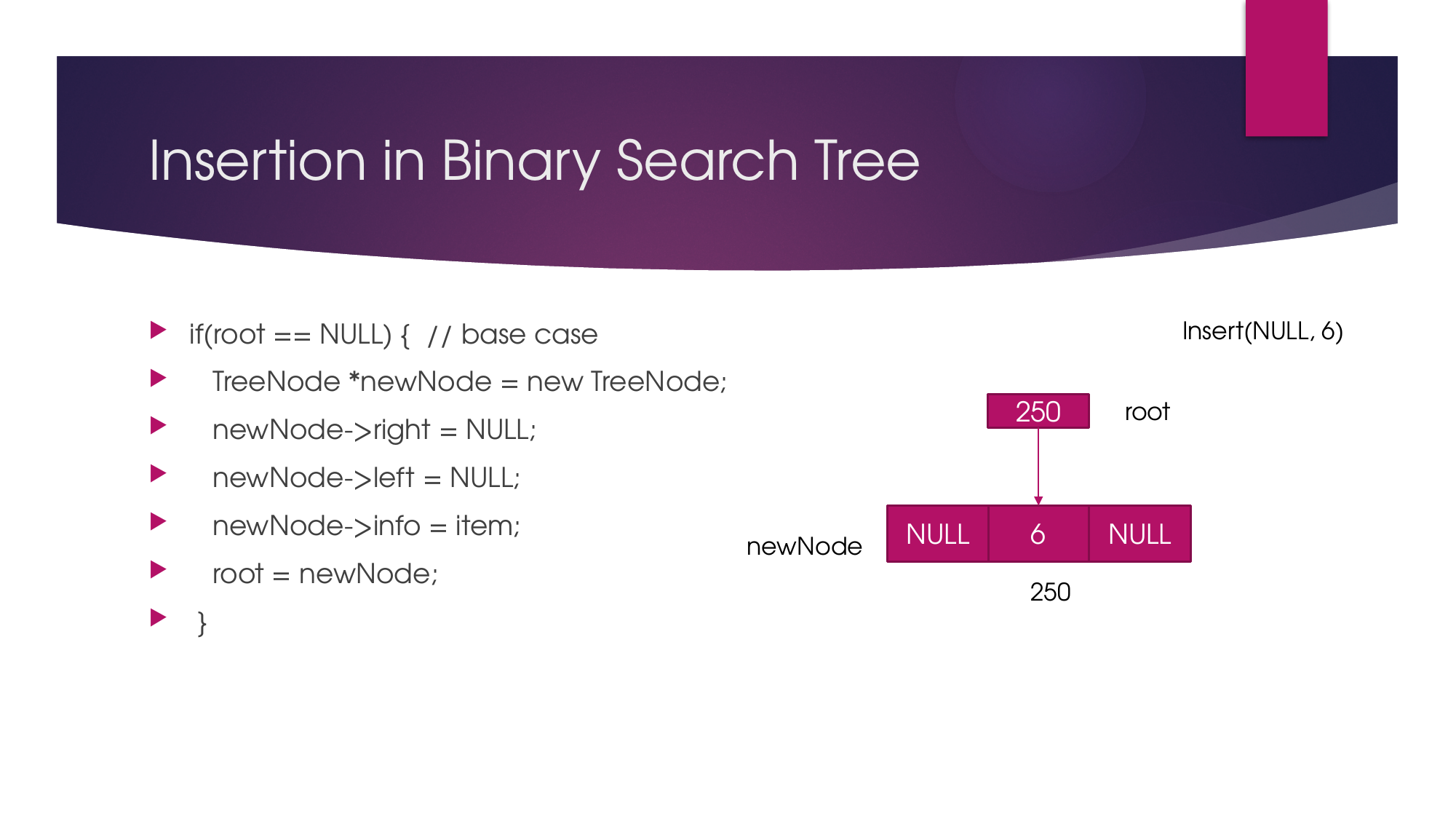

# Insertion in Binary Search Tree
if(root == NULL) {  // base case
   TreeNode *newNode = new TreeNode;
   newNode->right = NULL;
   newNode->left = NULL;
   newNode->info = item;
   root = newNode;
 }
Insert(NULL, 6)
250
root
NULL
6
NULL
newNode
250